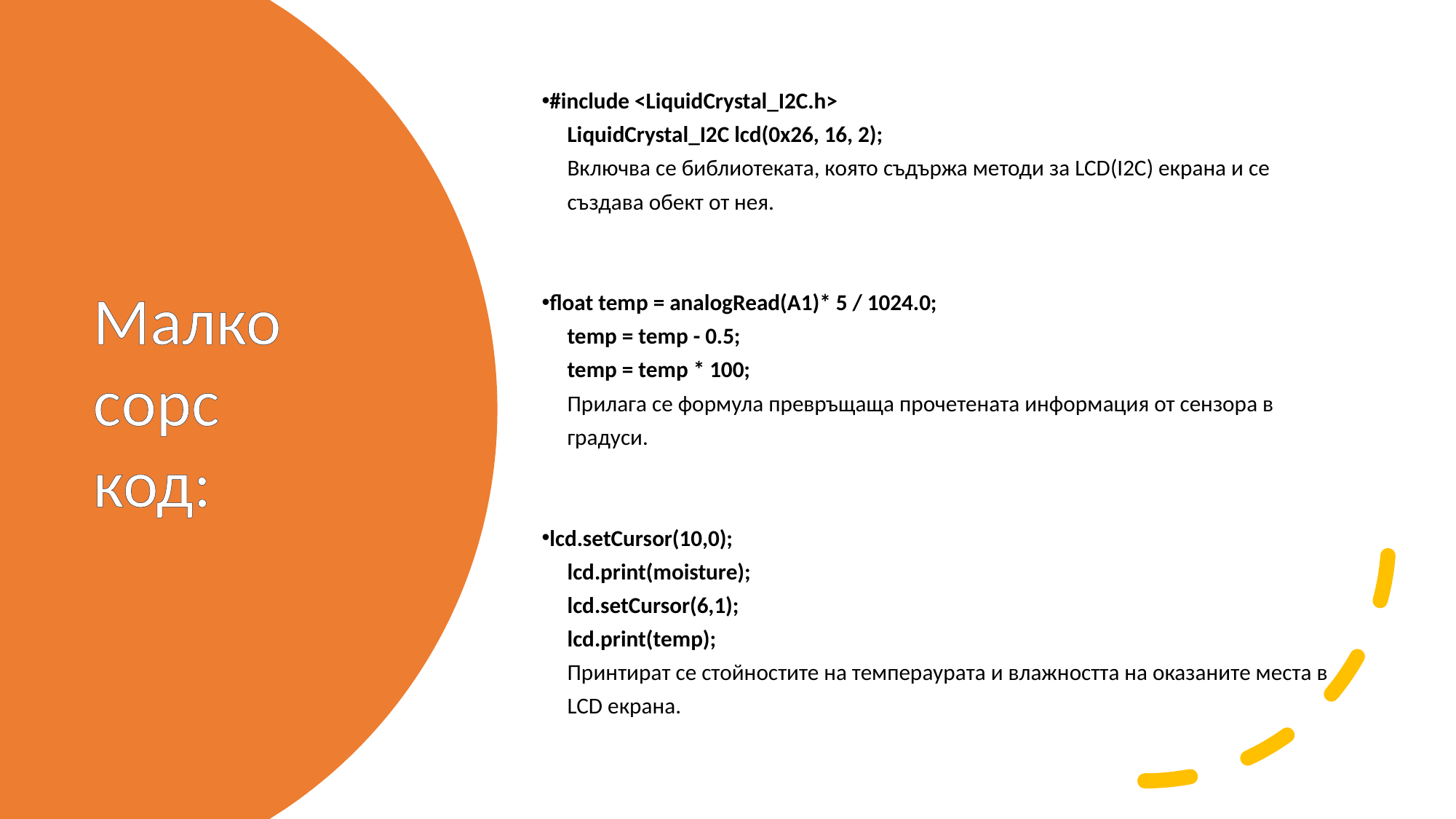

#include <LiquidCrystal_I2C.h>
     LiquidCrystal_I2C lcd(0x26, 16, 2);
     Включва се библиотеката, която съдържа методи за LCD(I2C) екрана и се
     създава обект от нея.

float temp = analogRead(A1)* 5 / 1024.0;
     temp = temp - 0.5;
     temp = temp * 100;
     Прилага се формула превръщаща прочетената информация от сензора в
     градуси.

lcd.setCursor(10,0);
     lcd.print(moisture);
     lcd.setCursor(6,1);
     lcd.print(temp);
     Принтират се стойностите на темпераурата и влажността на оказаните места в
     LCD екрана.
Малко
сорс
код: